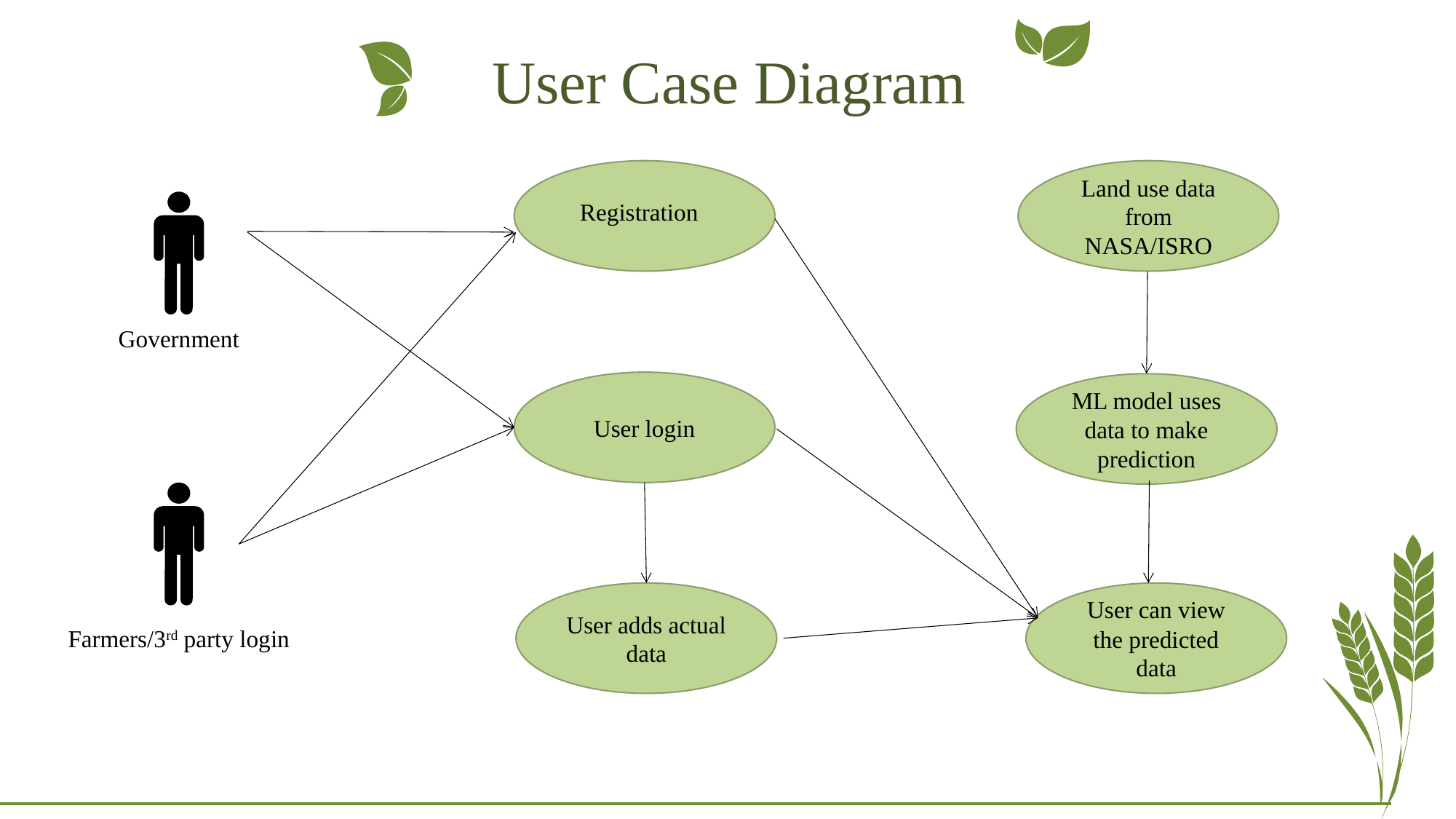

User Case Diagram

Land use data from NASA/ISRO

Registration
Government
User login
ML model uses data to make prediction

User adds actual data
User can view the predicted data
Farmers/3rd party login